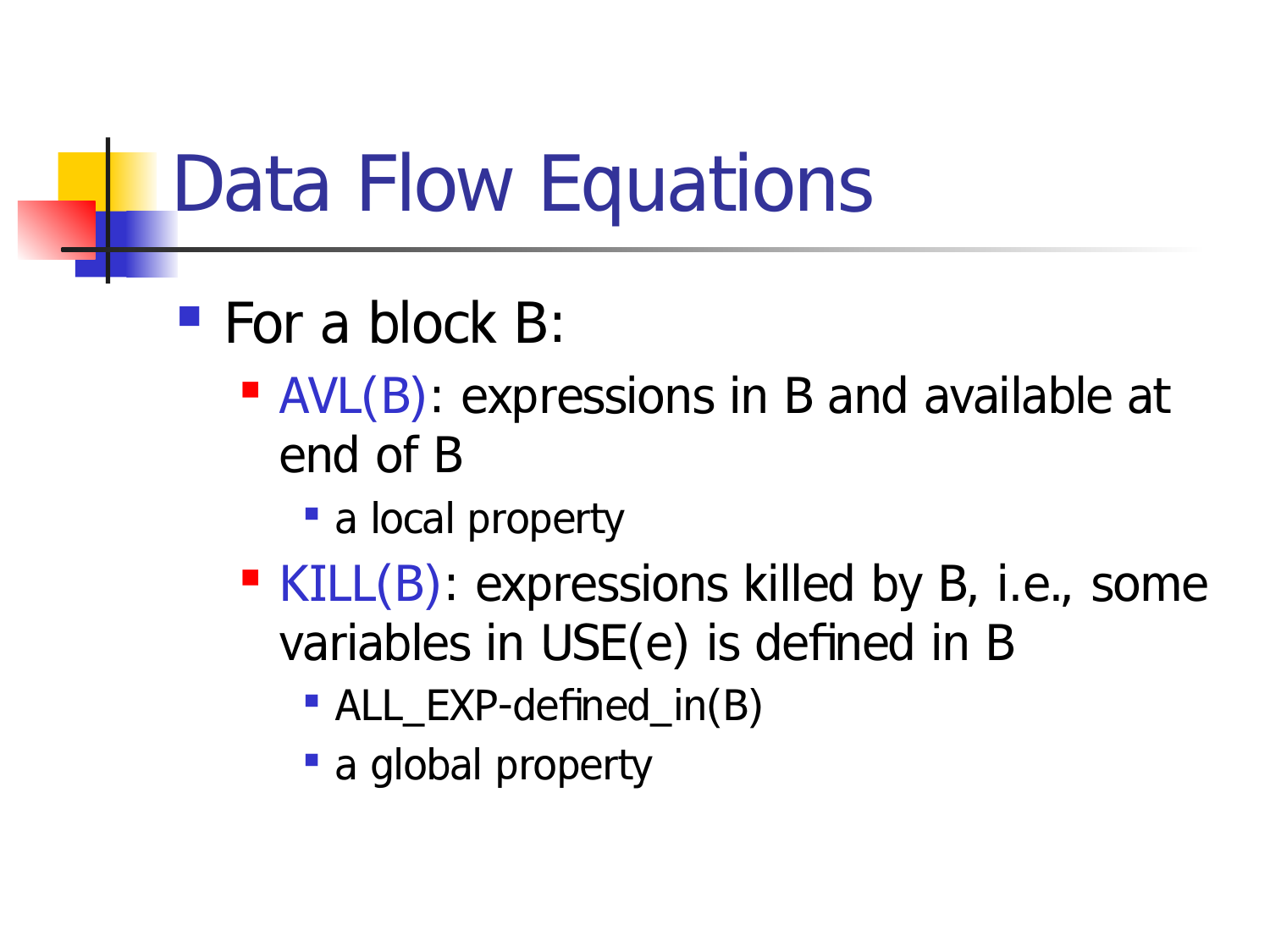

# Data Flow Equations
For a block B:
AVL(B): expressions in B and available at end of B
a local property
KILL(B): expressions killed by B, i.e., some variables in USE(e) is defined in B
ALL_EXP-defined_in(B)
a global property